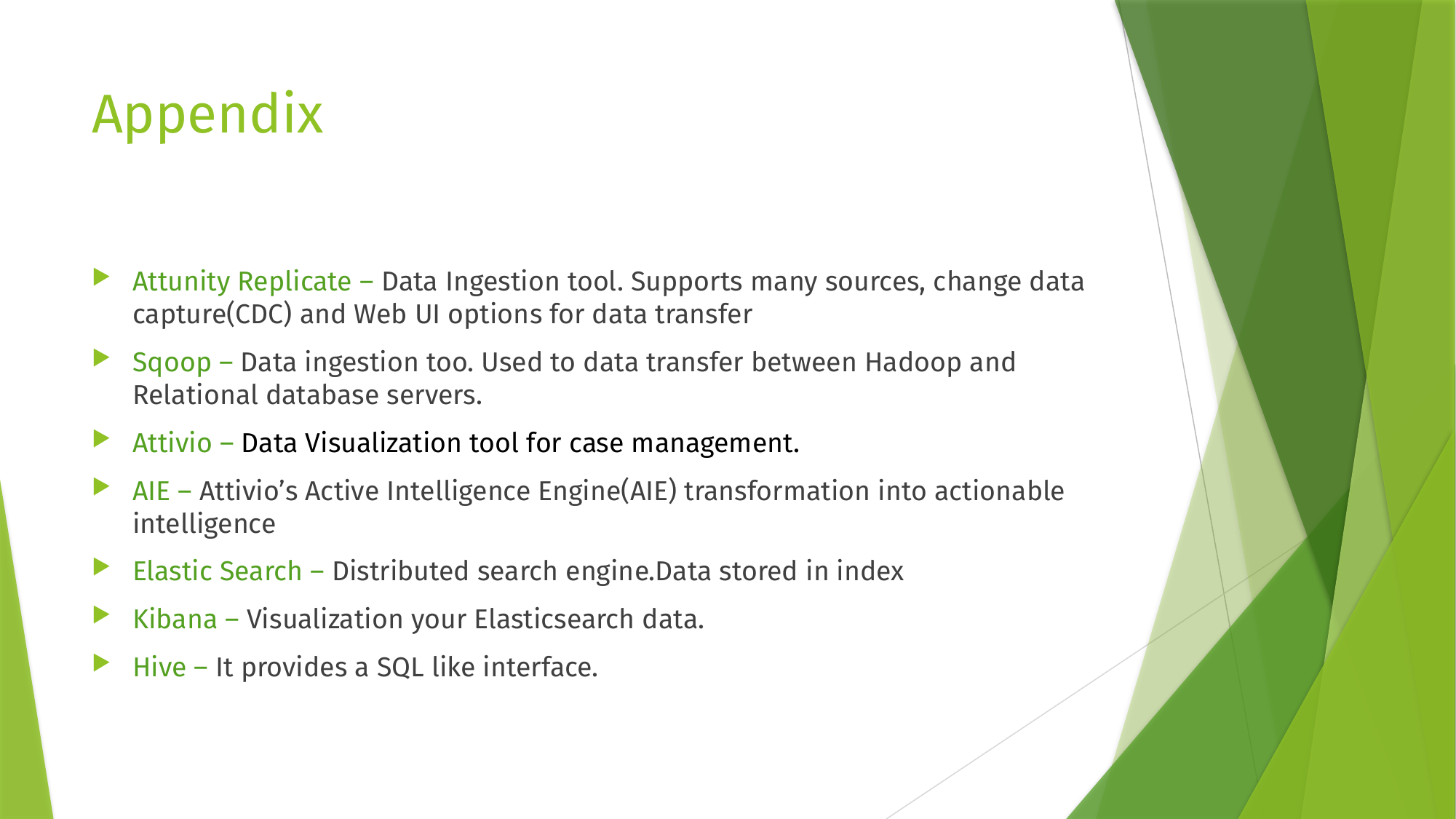

# Appendix
Attunity Replicate – Data Ingestion tool. Supports many sources, change data capture(CDC) and Web UI options for data transfer
Sqoop – Data ingestion too. Used to data transfer between Hadoop and Relational database servers.
Attivio – Data Visualization tool for case management.
AIE – Attivio’s Active Intelligence Engine(AIE) transformation into actionable intelligence
Elastic Search – Distributed search engine.Data stored in index
Kibana – Visualization your Elasticsearch data.
Hive – It provides a SQL like interface.